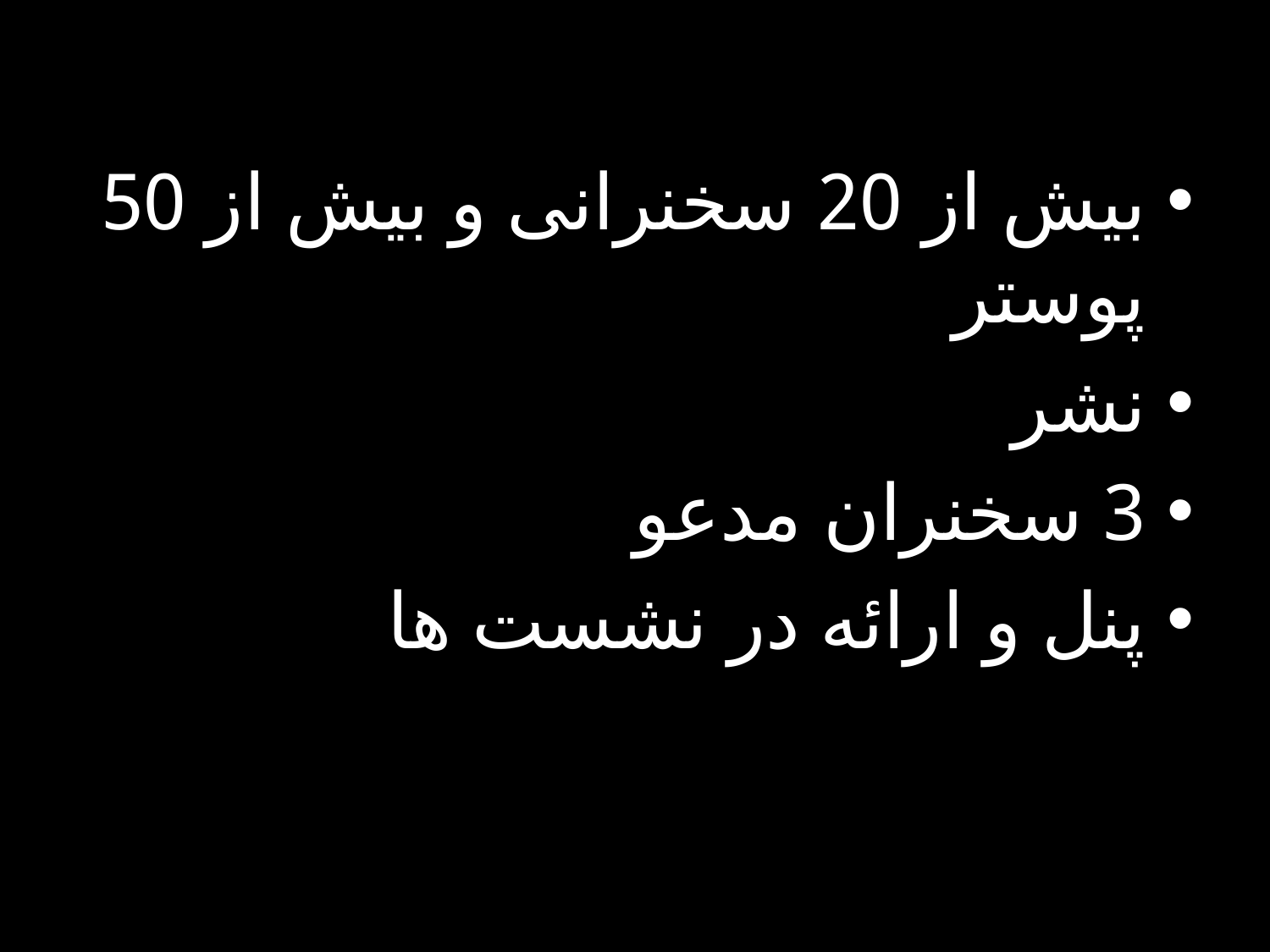

بیش از 20 سخنرانی و بیش از 50 پوستر
نشر
3 سخنران مدعو
پنل و ارائه در نشست ها